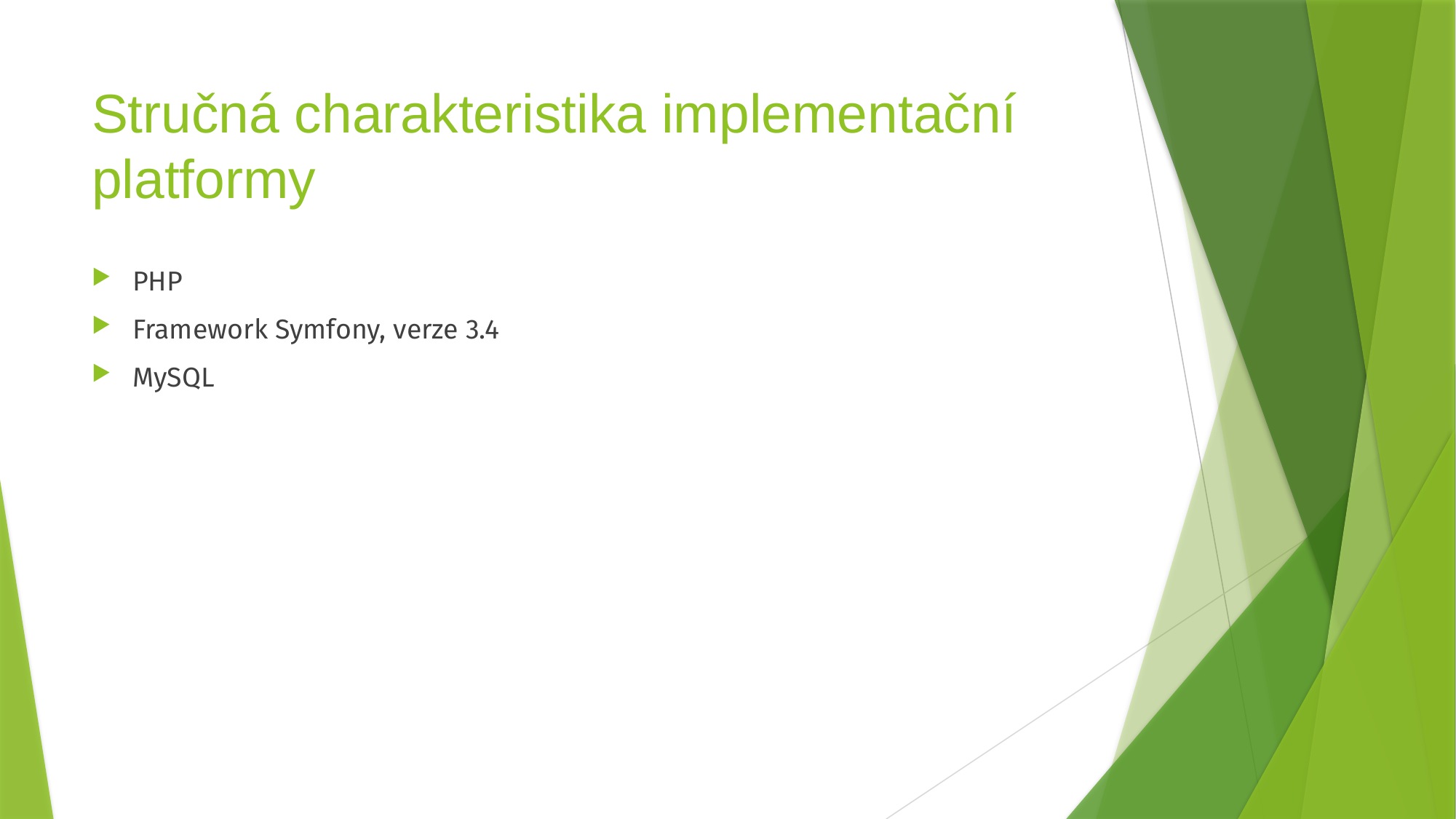

# Stručná charakteristika implementační platformy
PHP
Framework Symfony, verze 3.4
MySQL